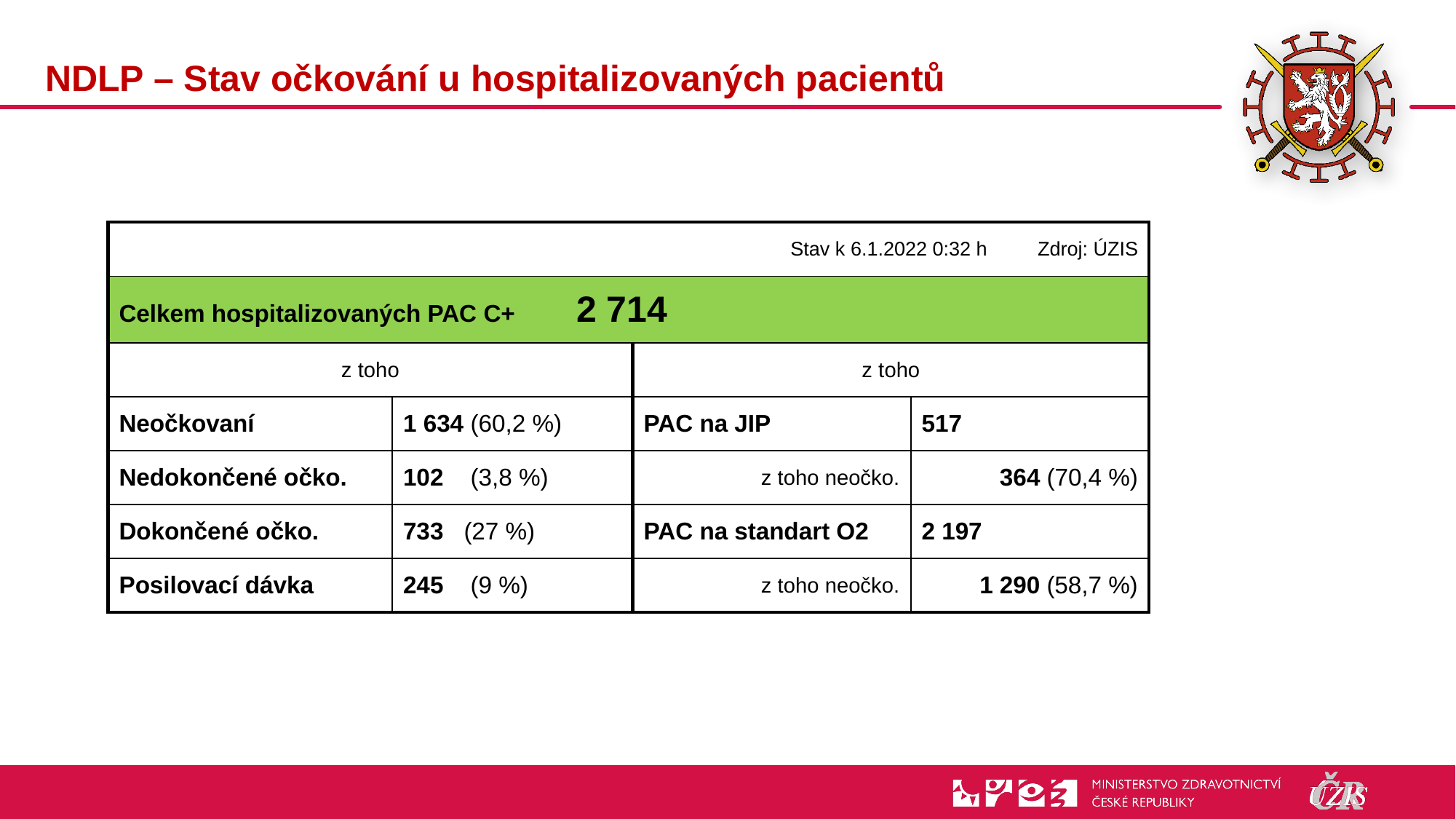

# NDLP – Stav očkování u hospitalizovaných pacientů
|  |  |  | Stav k 6.1.2022 0:32 h |  | Zdroj: ÚZIS |
| --- | --- | --- | --- | --- | --- |
| Celkem hospitalizovaných PAC C+ 2 714 |  |  |  |  |  |
| z toho |  |  | z toho |  |  |
| Neočkovaní |  | 1 634 (60,2 %) | PAC na JIP | 517 |  |
| Nedokončené očko. |  | 102 (3,8 %) | z toho neočko. | 364 (70,4 %) |  |
| Dokončené očko. |  | 733 (27 %) | PAC na standart O2 | 2 197 |  |
| Posilovací dávka |  | 245 (9 %) | z toho neočko. | 1 290 (58,7 %) |  |